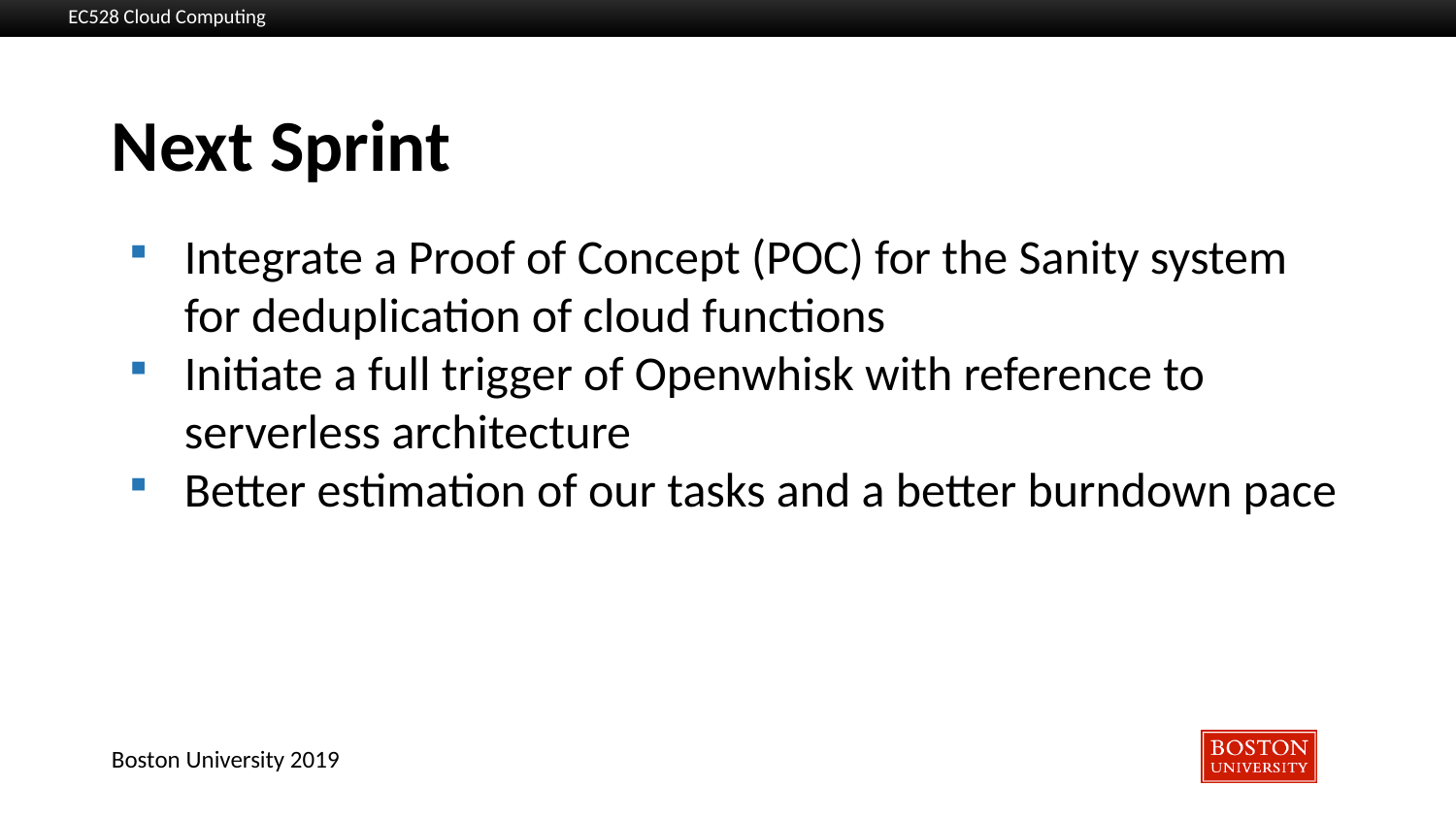

# Next Sprint

Integrate a Proof of Concept (POC) for the Sanity system for deduplication of cloud functions
Initiate a full trigger of Openwhisk with reference to serverless architecture
Better estimation of our tasks and a better burndown pace